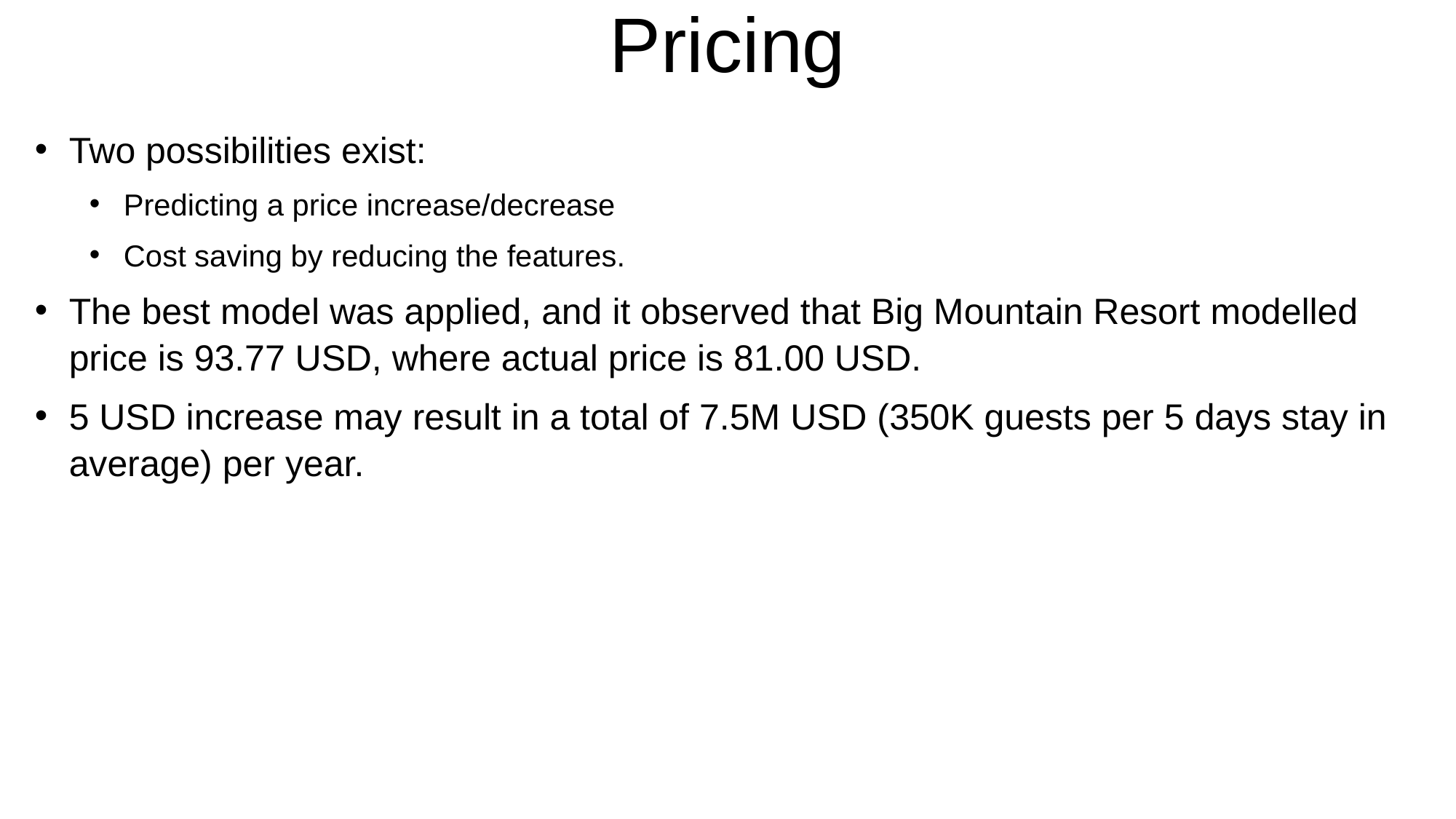

# Pricing
Two possibilities exist:
Predicting a price increase/decrease
Cost saving by reducing the features.
The best model was applied, and it observed that Big Mountain Resort modelled price is 93.77 USD, where actual price is 81.00 USD.
5 USD increase may result in a total of 7.5M USD (350K guests per 5 days stay in average) per year.